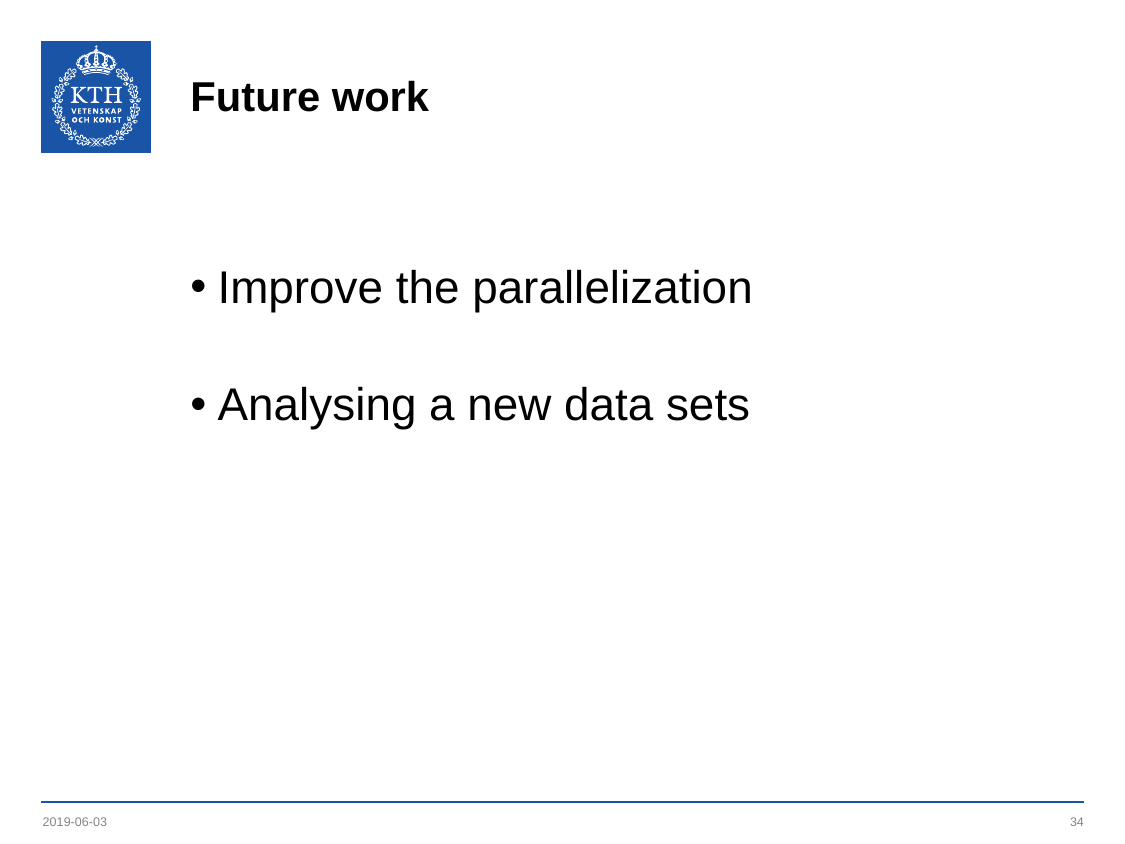

# Future work

Improve the parallelization
Analysing a new data sets
2019-06-03
34